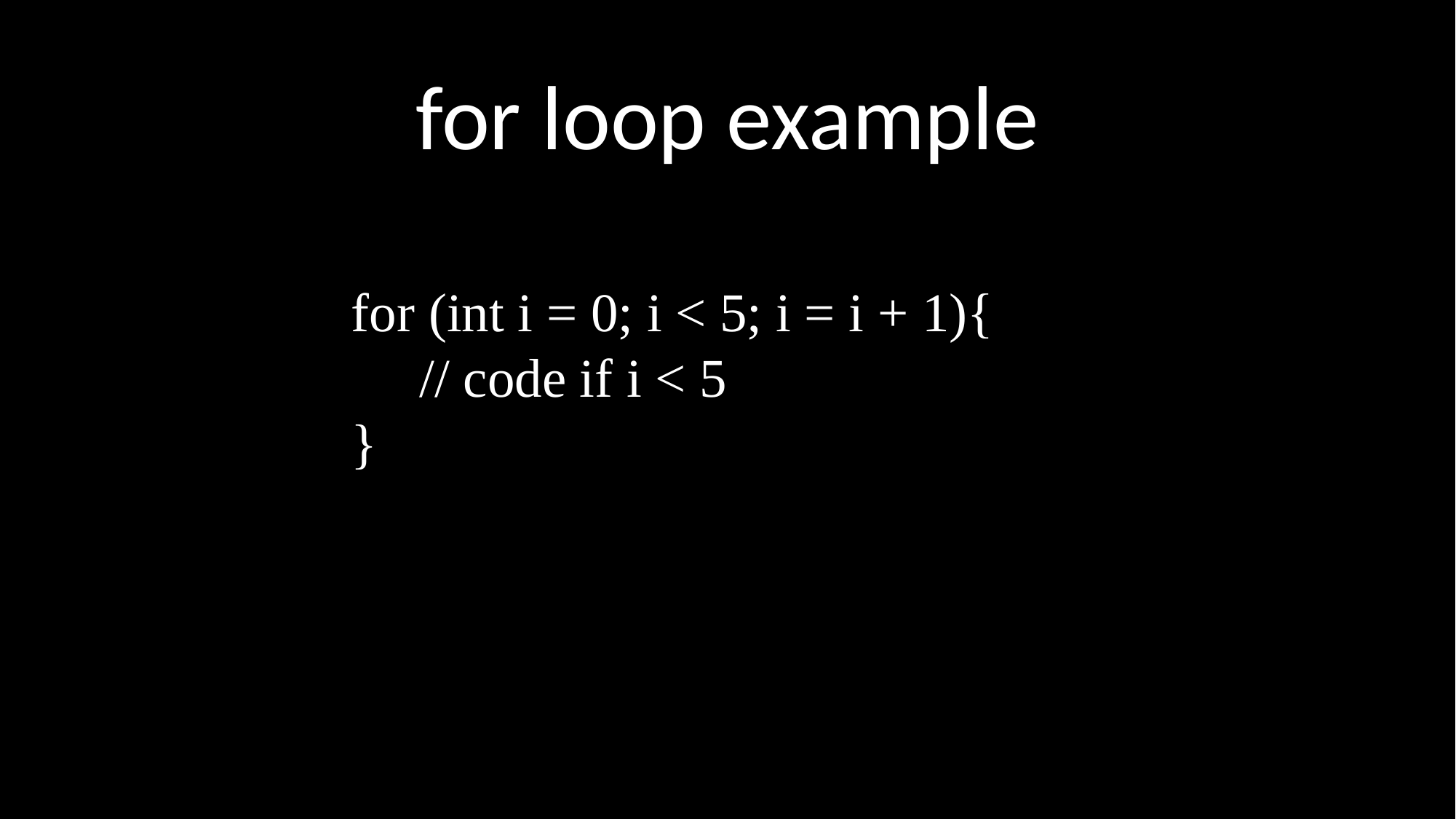

for loop example
for (int i = 0; i < 5; i = i + 1){
     // code if i < 5
}